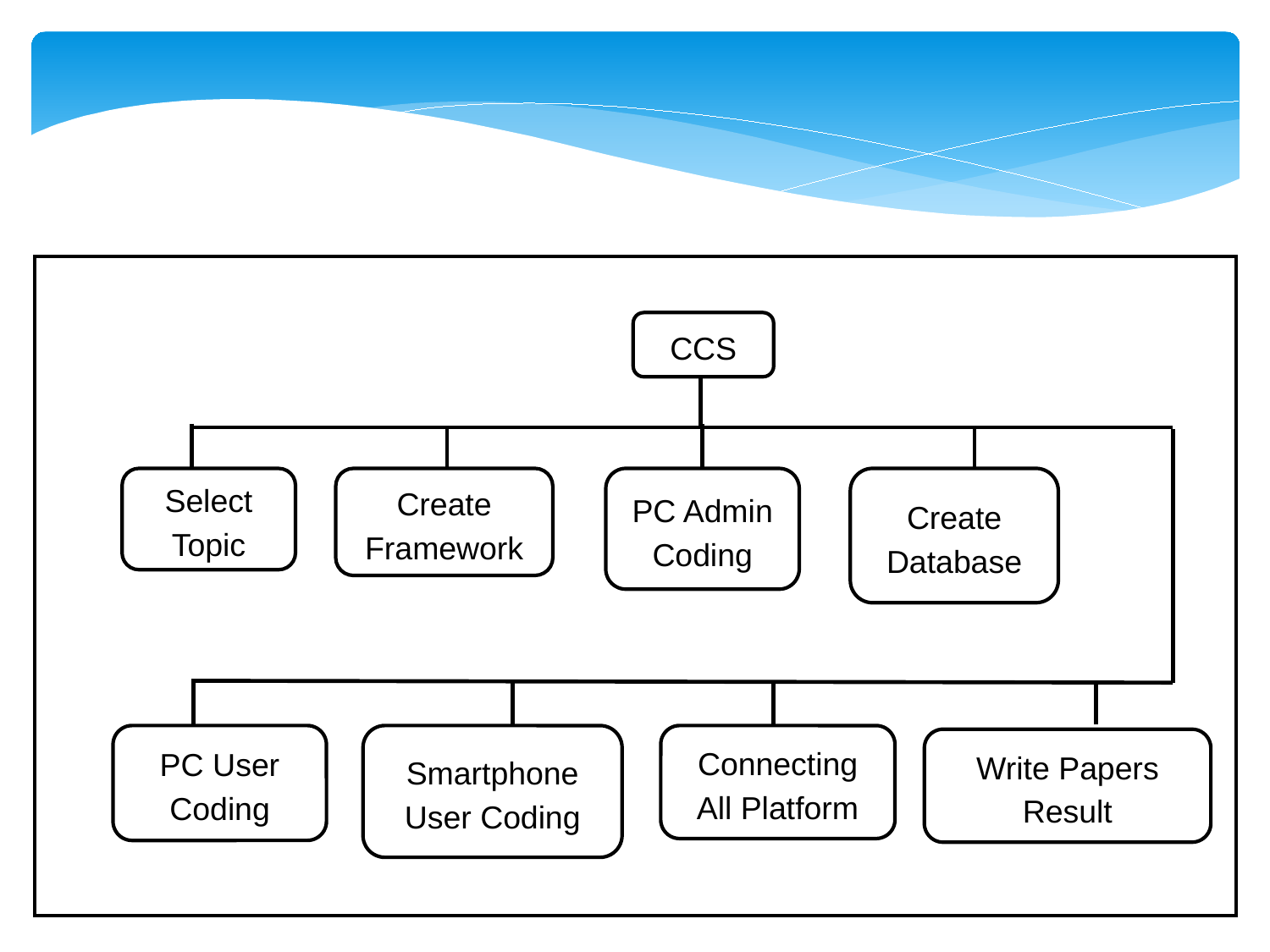

CCS
Select Topic
Create Framework
PC Admin Coding
Create Database
PC User Coding
Smartphone User Coding
Connecting All Platform
Write Papers Result